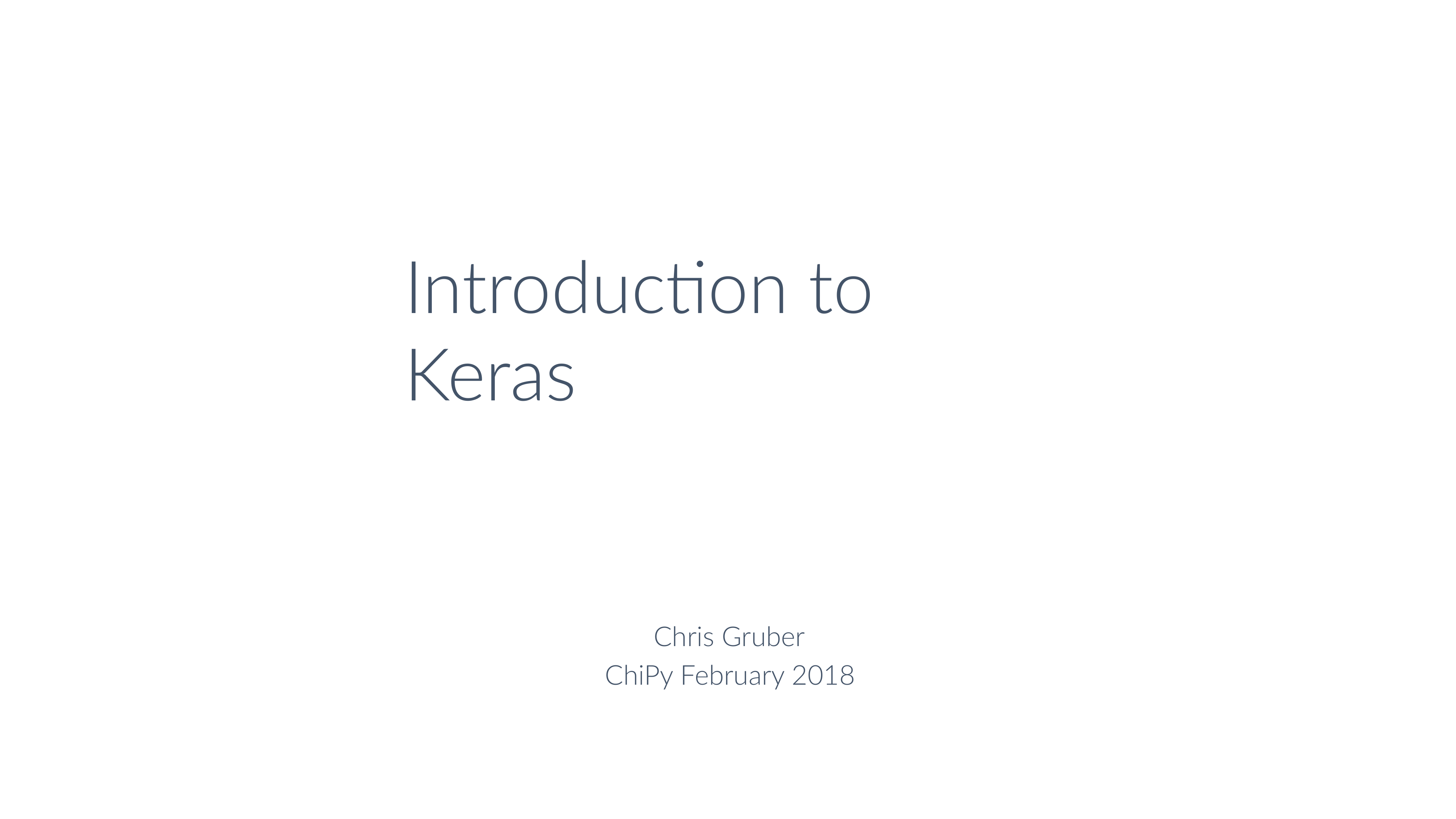

Introduction to Keras
Chris Gruber
ChiPy February 2018